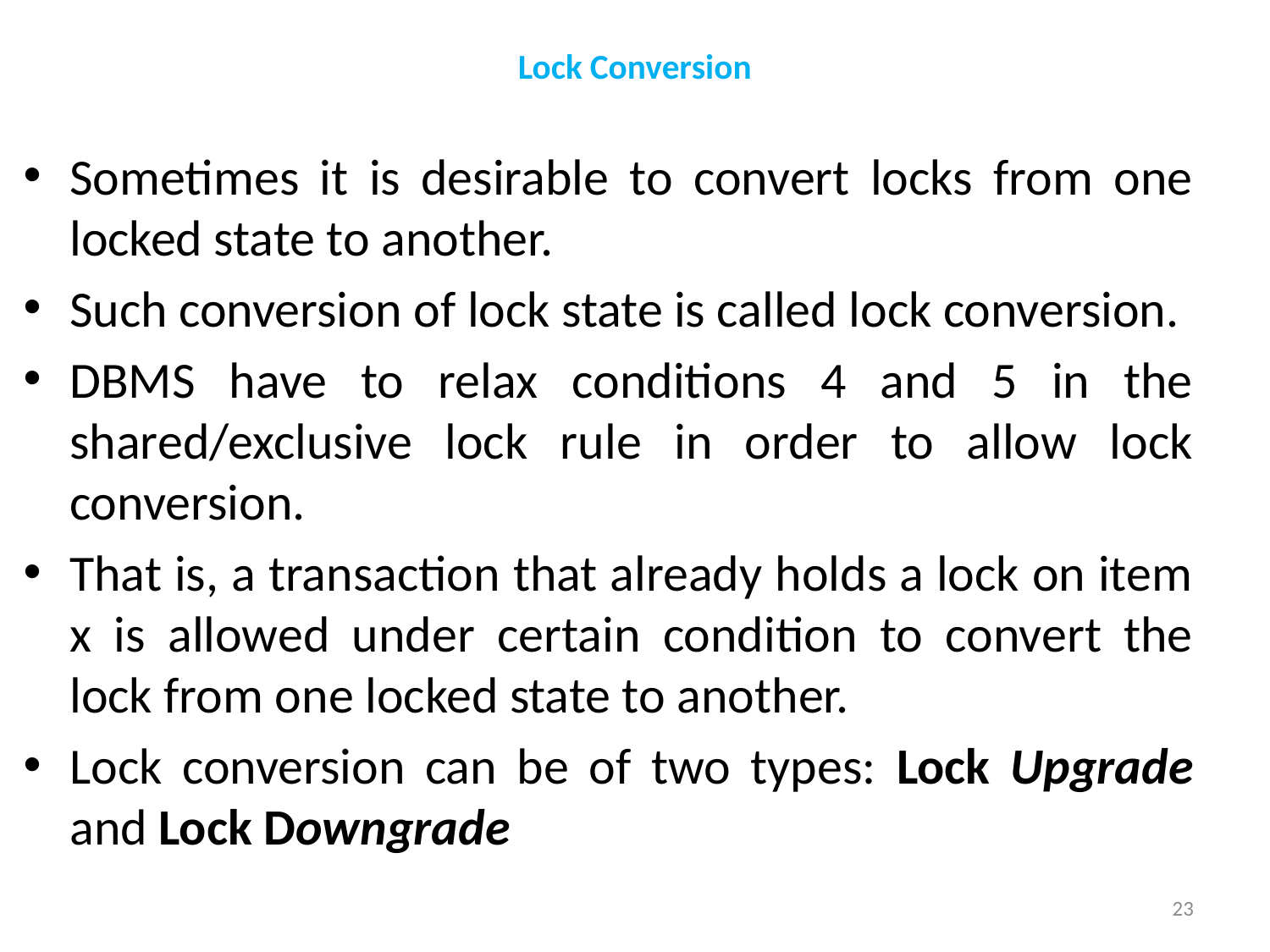

# Lock Conversion
Sometimes it is desirable to convert locks from one locked state to another.
Such conversion of lock state is called lock conversion.
DBMS have to relax conditions 4 and 5 in the shared/exclusive lock rule in order to allow lock conversion.
That is, a transaction that already holds a lock on item x is allowed under certain condition to convert the lock from one locked state to another.
Lock conversion can be of two types: Lock Upgrade and Lock Downgrade
23